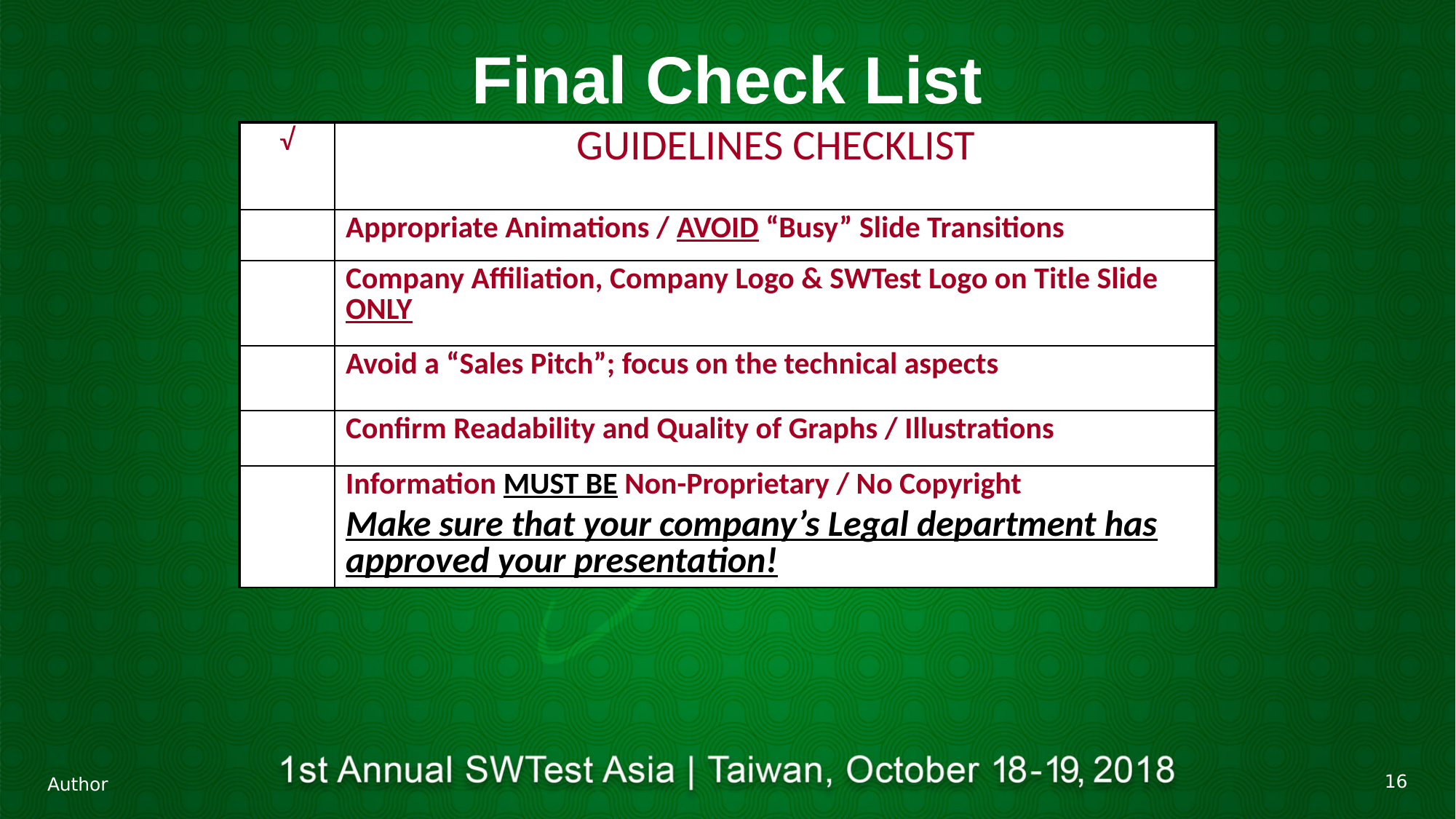

# Final Check List
| √ | GUIDELINES CHECKLIST |
| --- | --- |
|  | Appropriate Animations / AVOID “Busy” Slide Transitions |
|  | Company Affiliation, Company Logo & SWTest Logo on Title Slide ONLY |
|  | Avoid a “Sales Pitch”; focus on the technical aspects |
|  | Confirm Readability and Quality of Graphs / Illustrations |
|  | Information MUST BE Non-Proprietary / No Copyright Make sure that your company’s Legal department has approved your presentation! |
Author
16